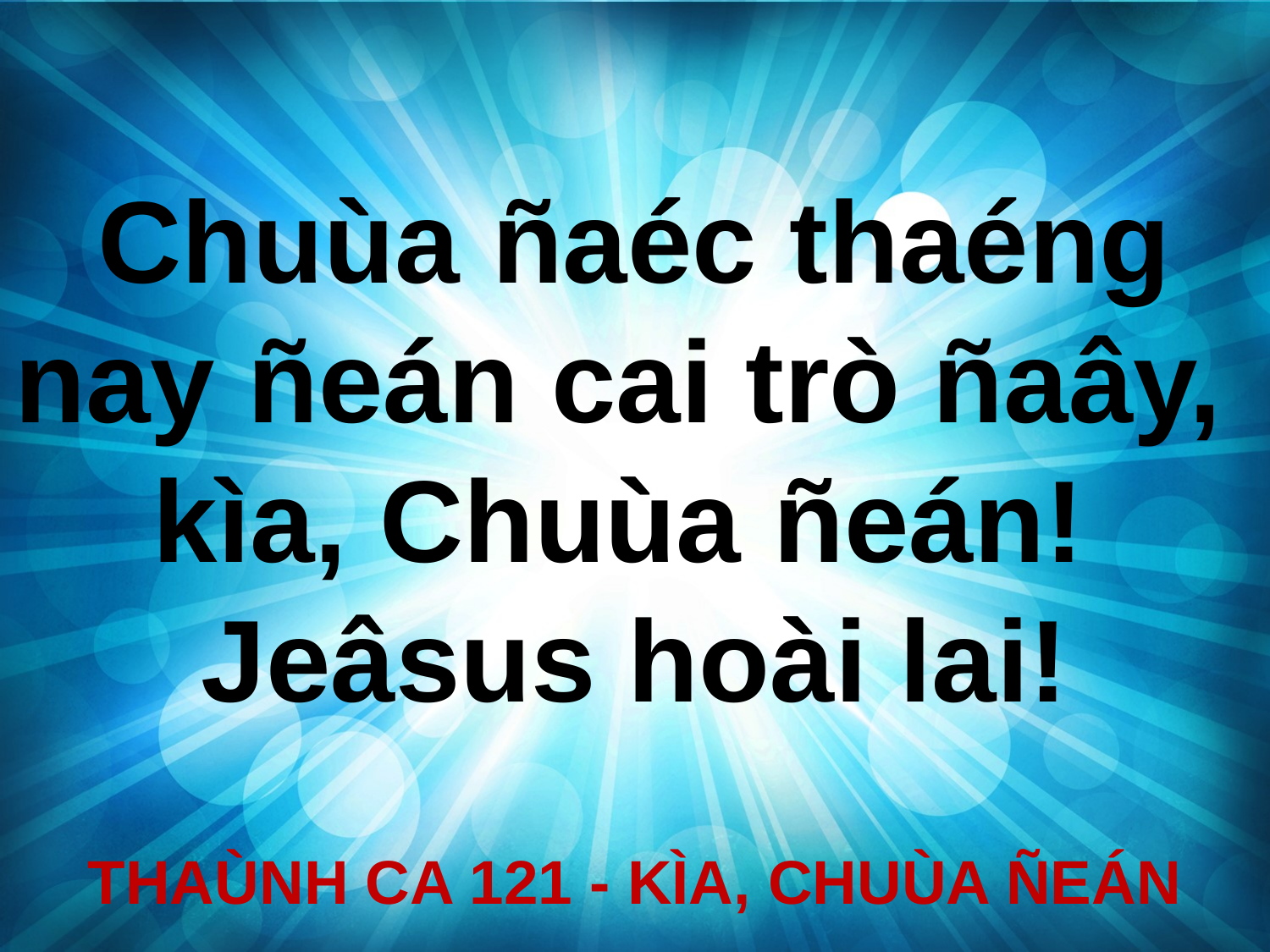

Chuùa ñaéc thaéng nay ñeán cai trò ñaây,
kìa, Chuùa ñeán!
Jeâsus hoài lai!
THAÙNH CA 121 - KÌA, CHUÙA ÑEÁN